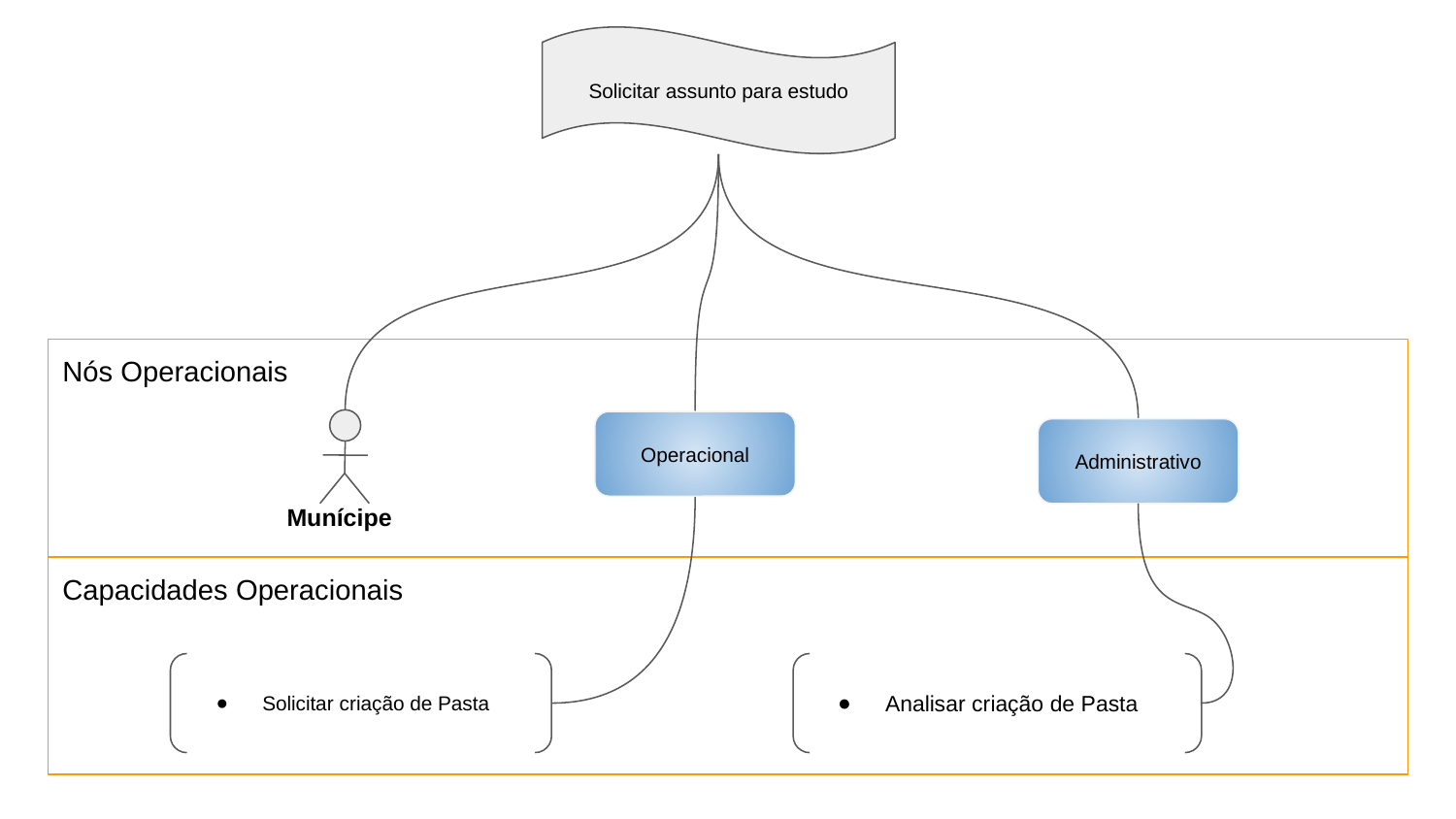

Solicitar assunto para estudo
Nós Operacionais

Munícipe

Operacional
Administrativo
Capacidades Operacionais
Solicitar criação de Pasta
Analisar criação de Pasta